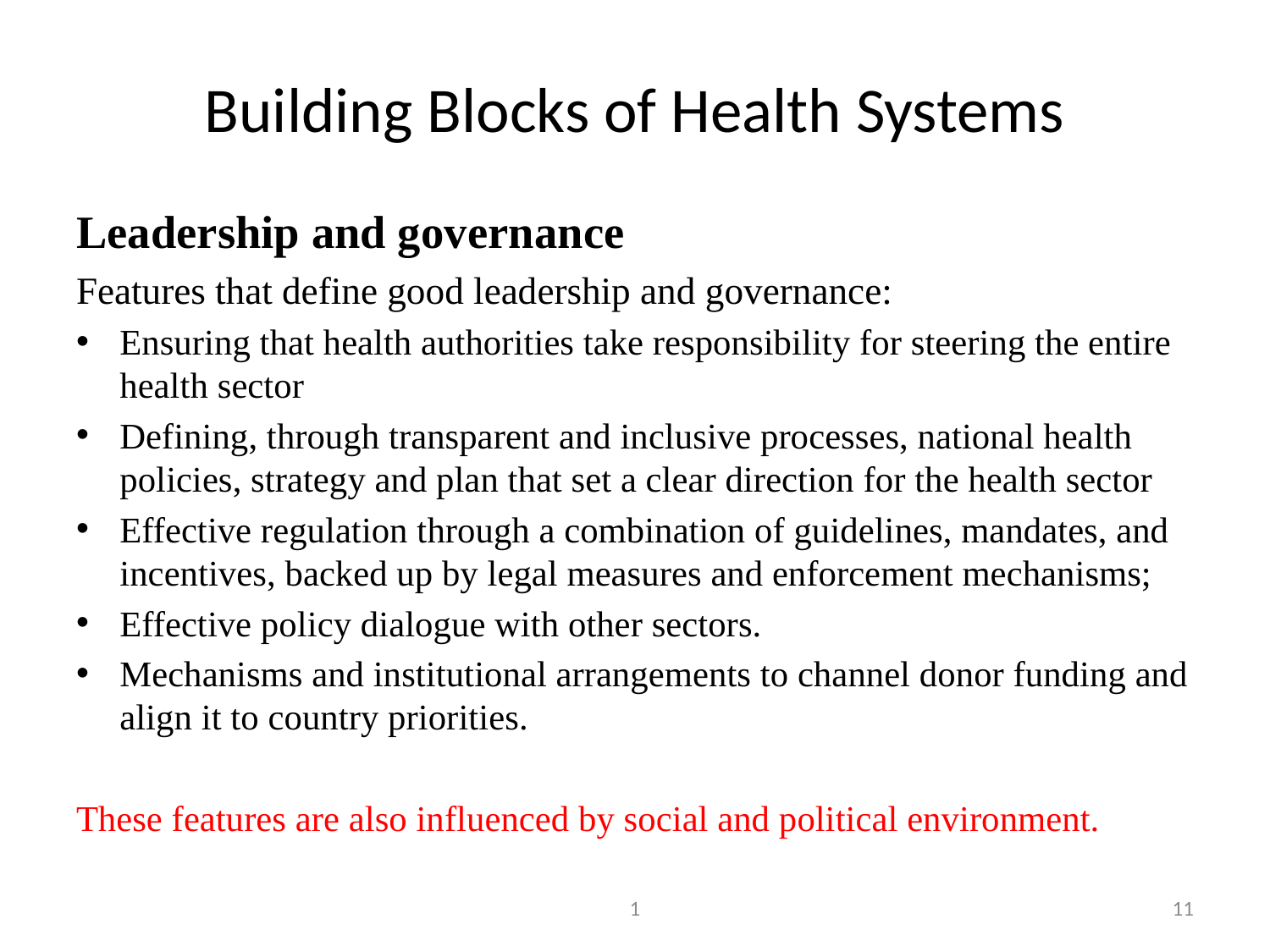

# Building Blocks of Health Systems
Leadership and governance
Features that define good leadership and governance:
Ensuring that health authorities take responsibility for steering the entire health sector
Defining, through transparent and inclusive processes, national health policies, strategy and plan that set a clear direction for the health sector
Effective regulation through a combination of guidelines, mandates, and incentives, backed up by legal measures and enforcement mechanisms;
Effective policy dialogue with other sectors.
Mechanisms and institutional arrangements to channel donor funding and align it to country priorities.

These features are also influenced by social and political environment.
1
11